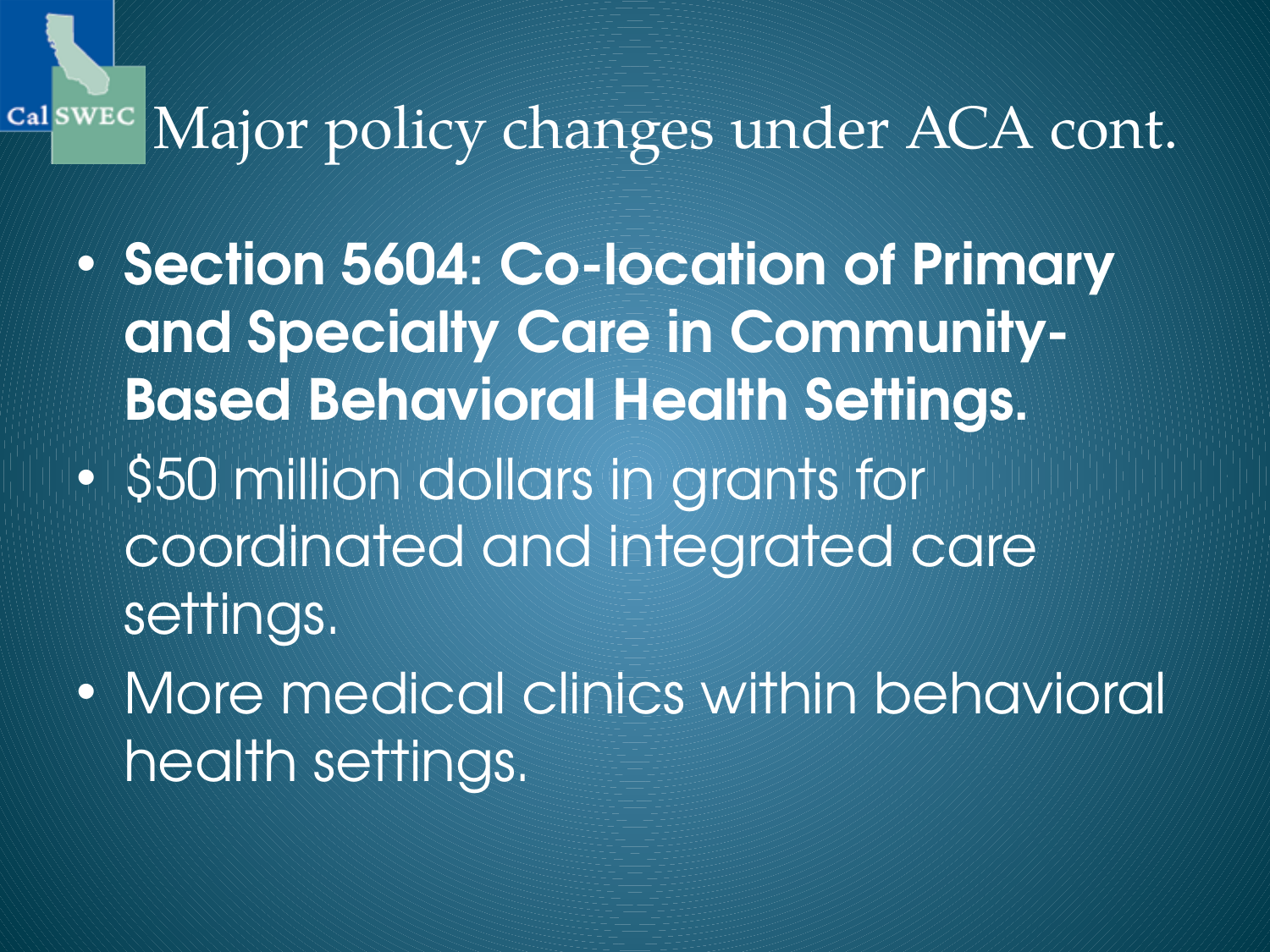

# Major policy changes under ACA cont.
Section 5604: Co-location of Primary and Specialty Care in Community-Based Behavioral Health Settings.
$50 million dollars in grants for coordinated and integrated care settings.
More medical clinics within behavioral health settings.